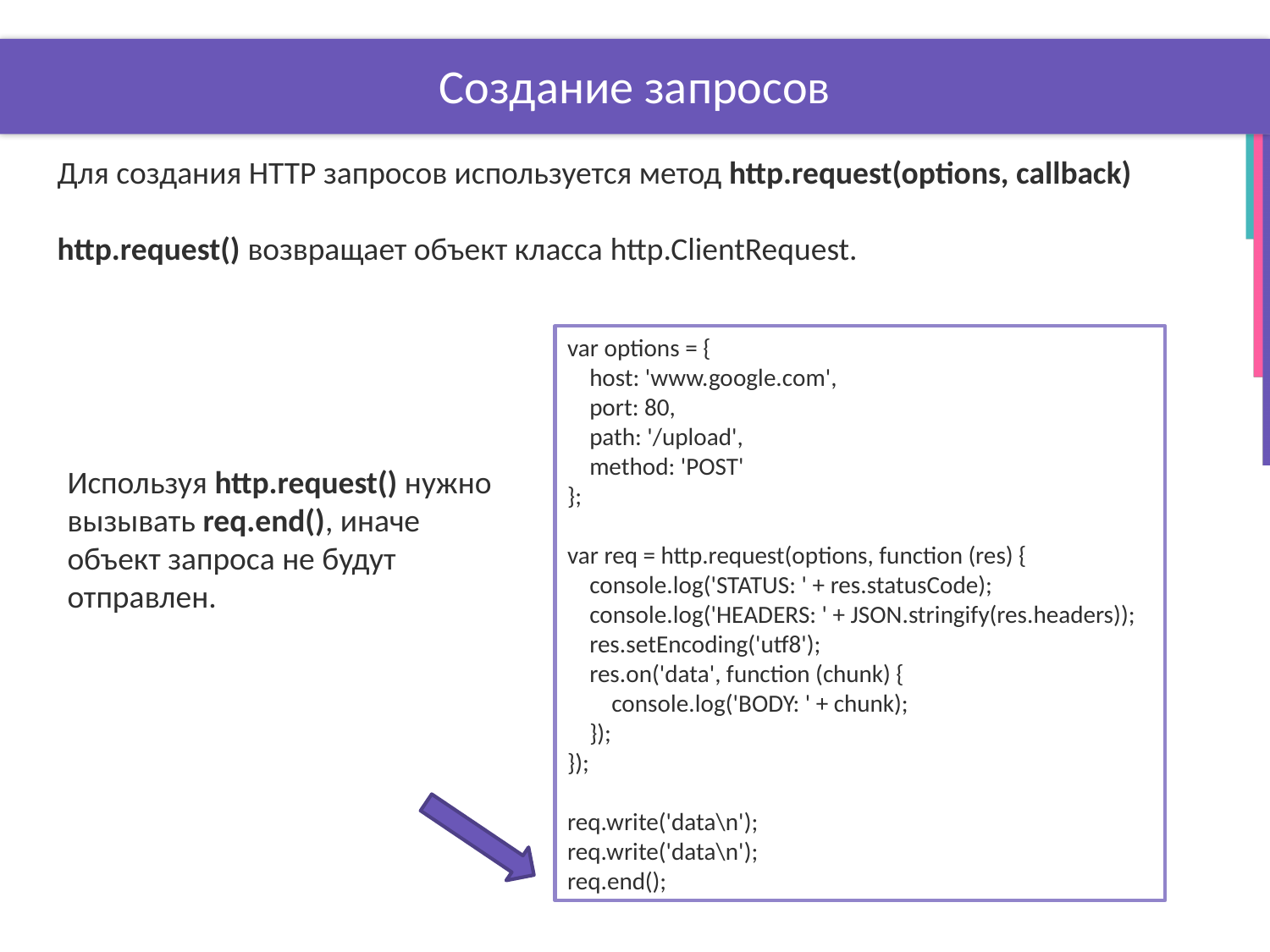

# Создание запросов
Для создания HTTP запросов используется метод http.request(options, callback)

http.request() возвращает объект класса http.ClientRequest.
var options = {
    host: 'www.google.com',
    port: 80,
    path: '/upload',
    method: 'POST'
};

var req = http.request(options, function (res) {
    console.log('STATUS: ' + res.statusCode);
    console.log('HEADERS: ' + JSON.stringify(res.headers));
    res.setEncoding('utf8');
    res.on('data', function (chunk) {
        console.log('BODY: ' + chunk);
    });
});

req.write('data\n');
req.write('data\n');
req.end();
Используя http.request() нужно вызывать req.end(), иначе объект запроса не будут отправлен.